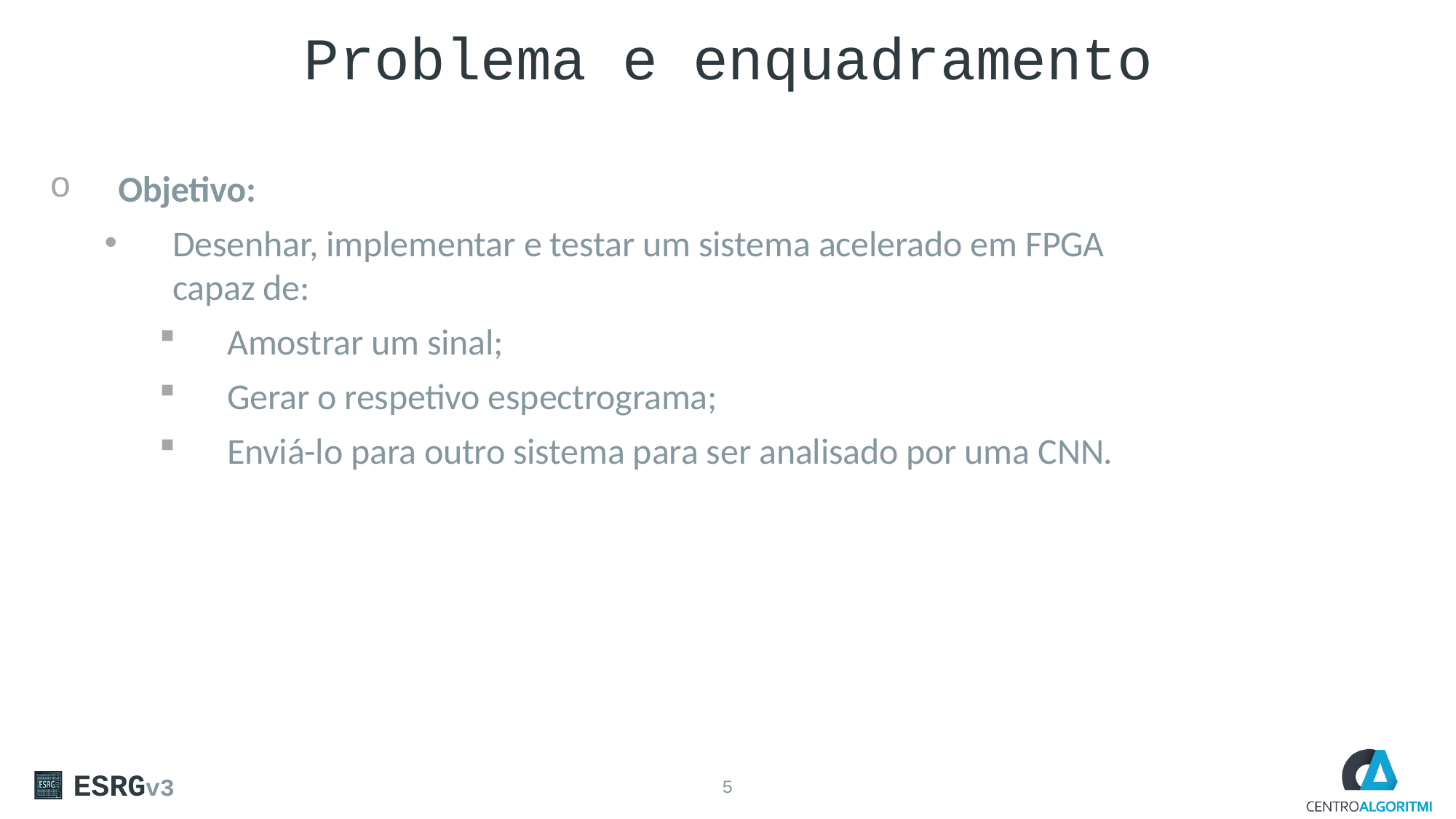

# Problema e enquadramento
Objetivo:
Desenhar, implementar e testar um sistema acelerado em FPGA capaz de:
Amostrar um sinal;
Gerar o respetivo espectrograma;
Enviá-lo para outro sistema para ser analisado por uma CNN.

ESRGv3

5